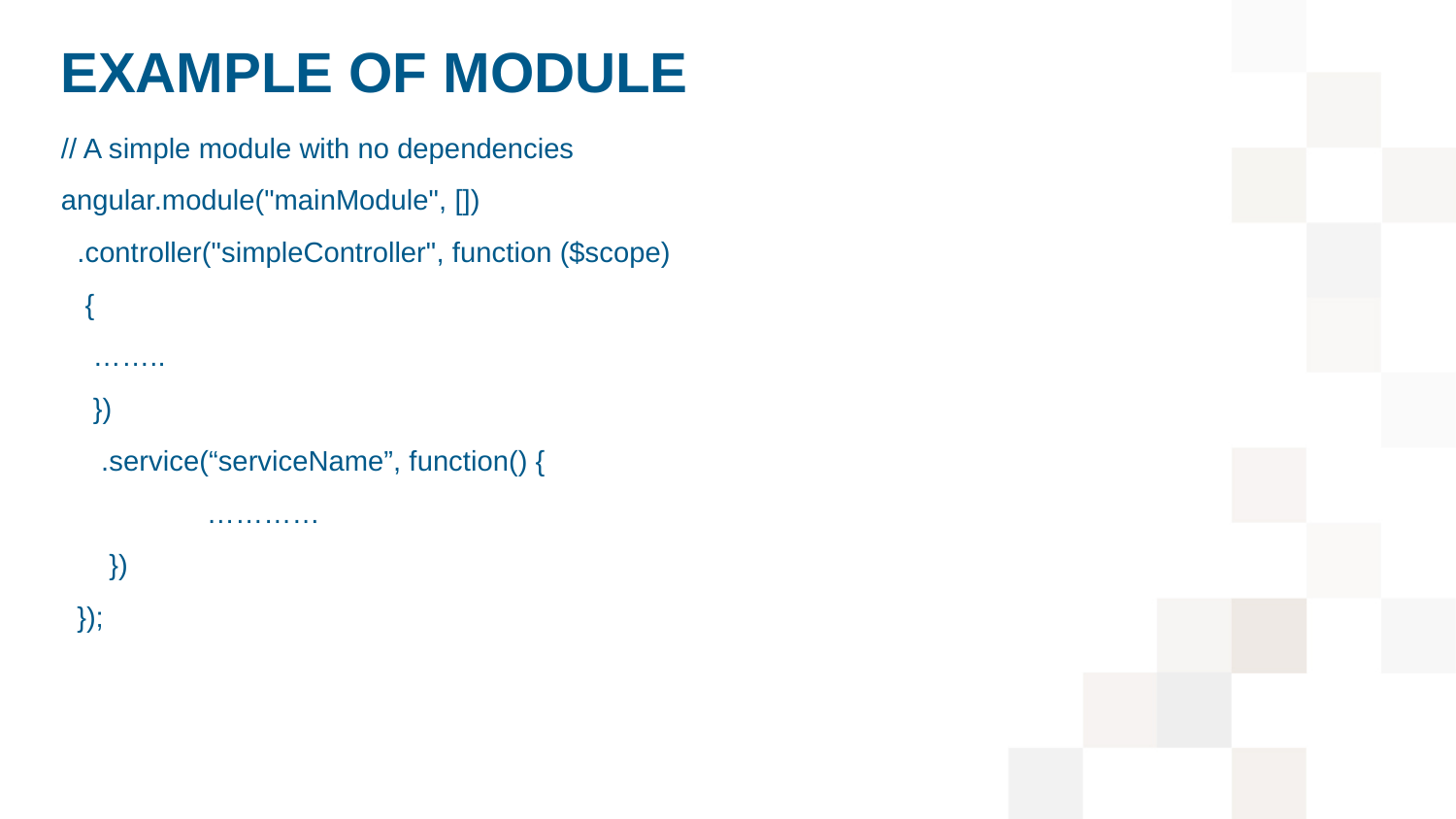

# Example of module
// A simple module with no dependencies
angular.module("mainModule", [])
  .controller("simpleController", function ($scope)
   {
    ……..
    })
     .service(“serviceName”, function() {
	…………
      })
  });